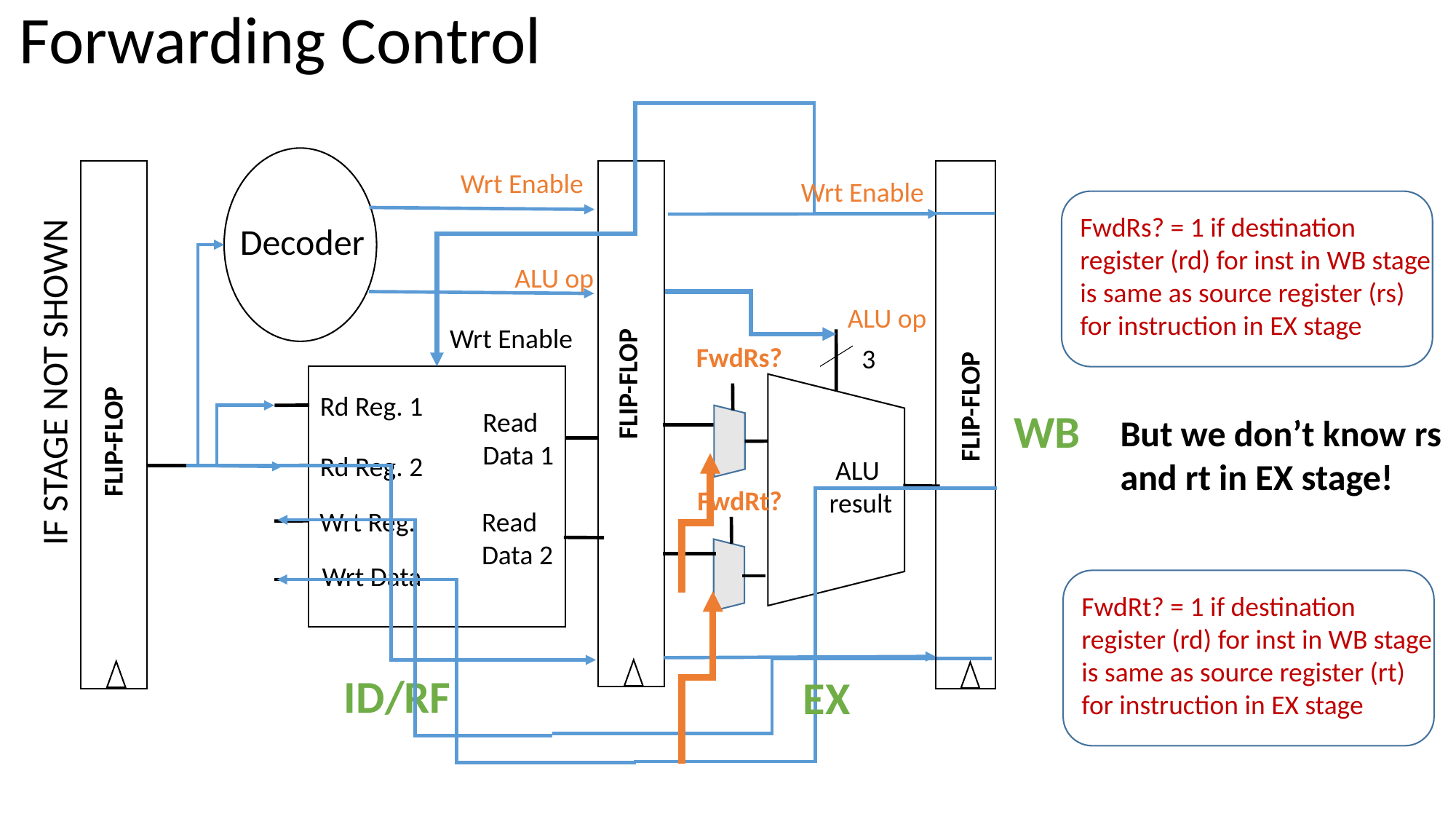

# Forwarding Control

FLIP-FLOP
Wrt Enable
Wrt Enable

FwdRs? = 1 if destination register (rd) for inst in WB stage is same as source register (rs) for instruction in EX stage
Decoder
ALU op
ALU op
Wrt Enable
FwdRs?
3
FLIP-FLOP

IF STAGE NOT SHOWN

Rd Reg. 1
WB
Read
Data 1
FLIP-FLOP

But we don’t know rs and rt in EX stage!

Rd Reg. 2
 ALU
result
FwdRt?
Wrt Reg.
Read
Data 2
Wrt Data

FwdRt? = 1 if destination register (rd) for inst in WB stage is same as source register (rt) for instruction in EX stage

ID/RF
EX
STALL